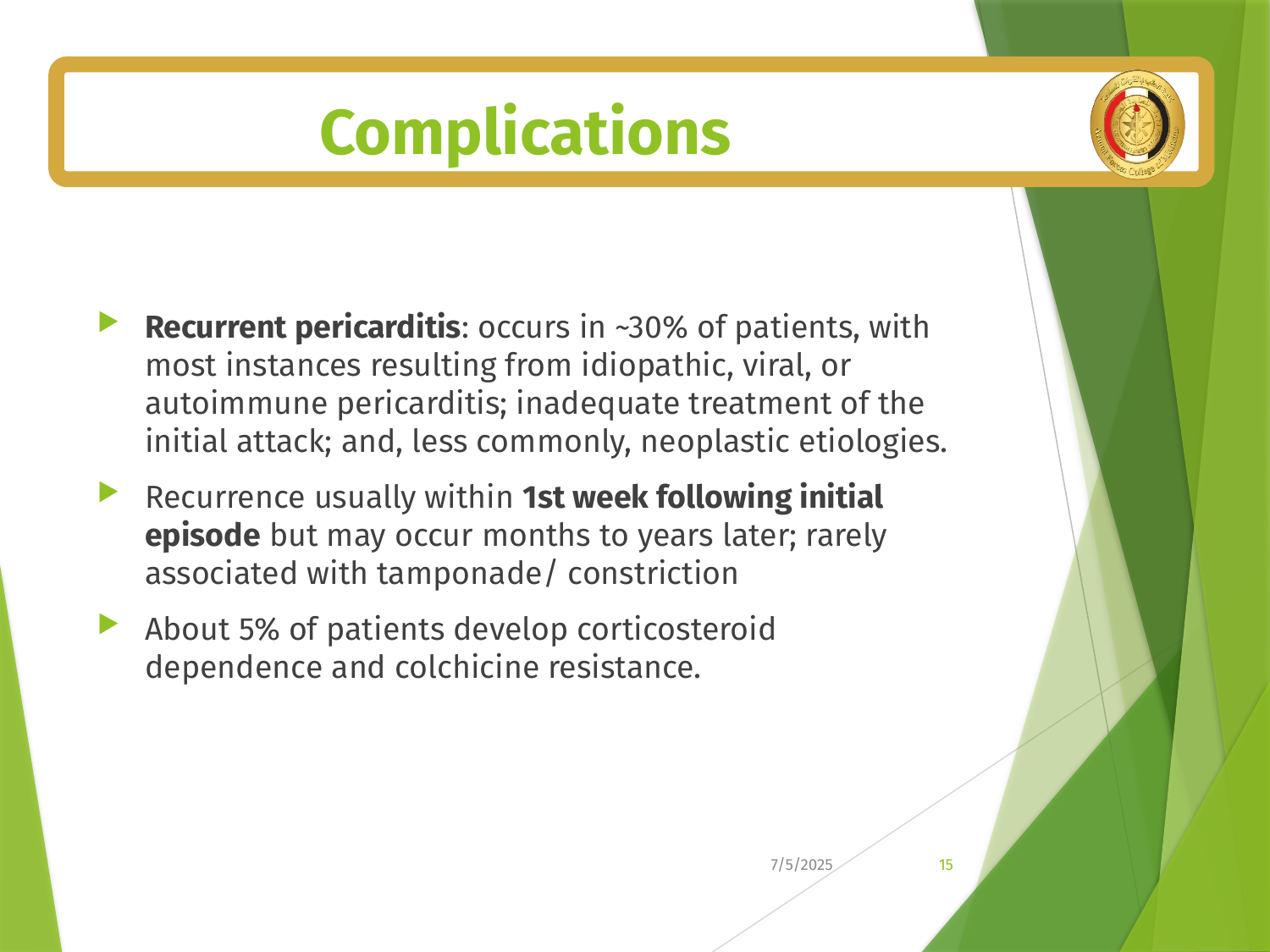

# Complications
Recurrent pericarditis: occurs in ~30% of patients, with most instances resulting from idiopathic, viral, or autoimmune pericarditis; inadequate treatment of the initial attack; and, less commonly, neoplastic etiologies.
Recurrence usually within 1st week following initial episode but may occur months to years later; rarely associated with tamponade/ constriction
About 5% of patients develop corticosteroid dependence and colchicine resistance.

7/5/2025
15